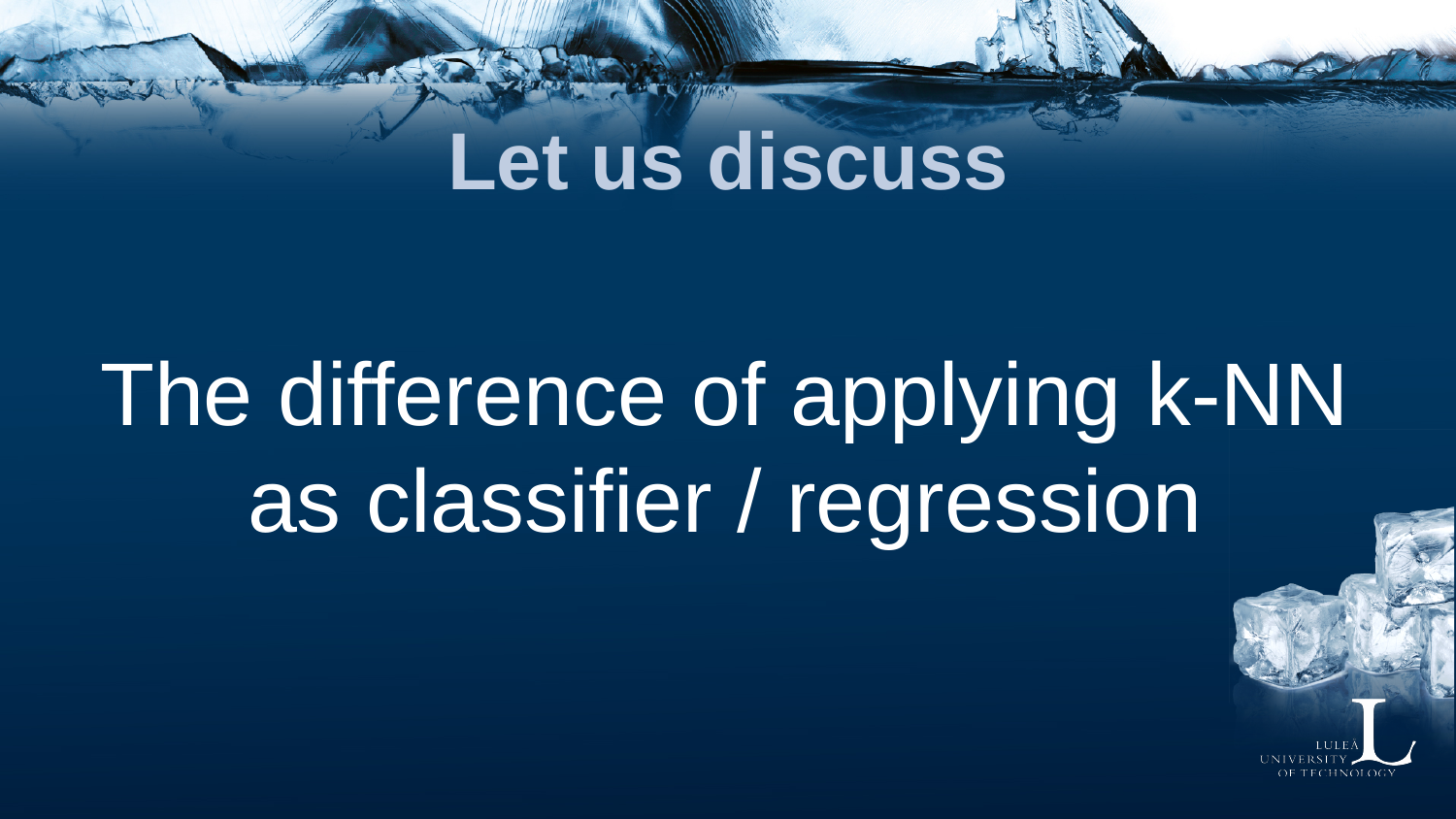

# Let us discuss
The difference of applying k-NN as classifier / regression